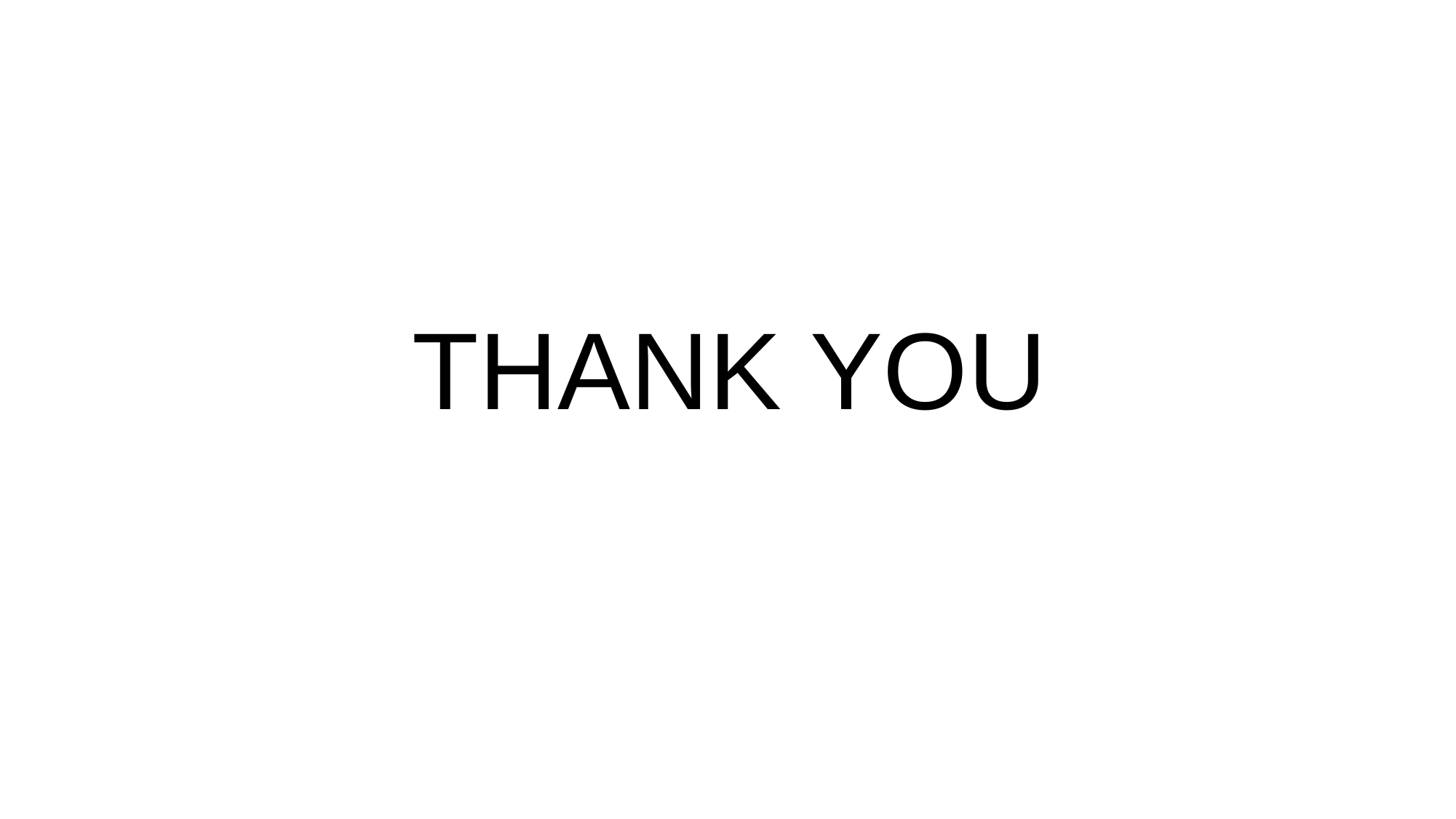

3,000+ Lines of Code
Rust [system control]
THANK YOU